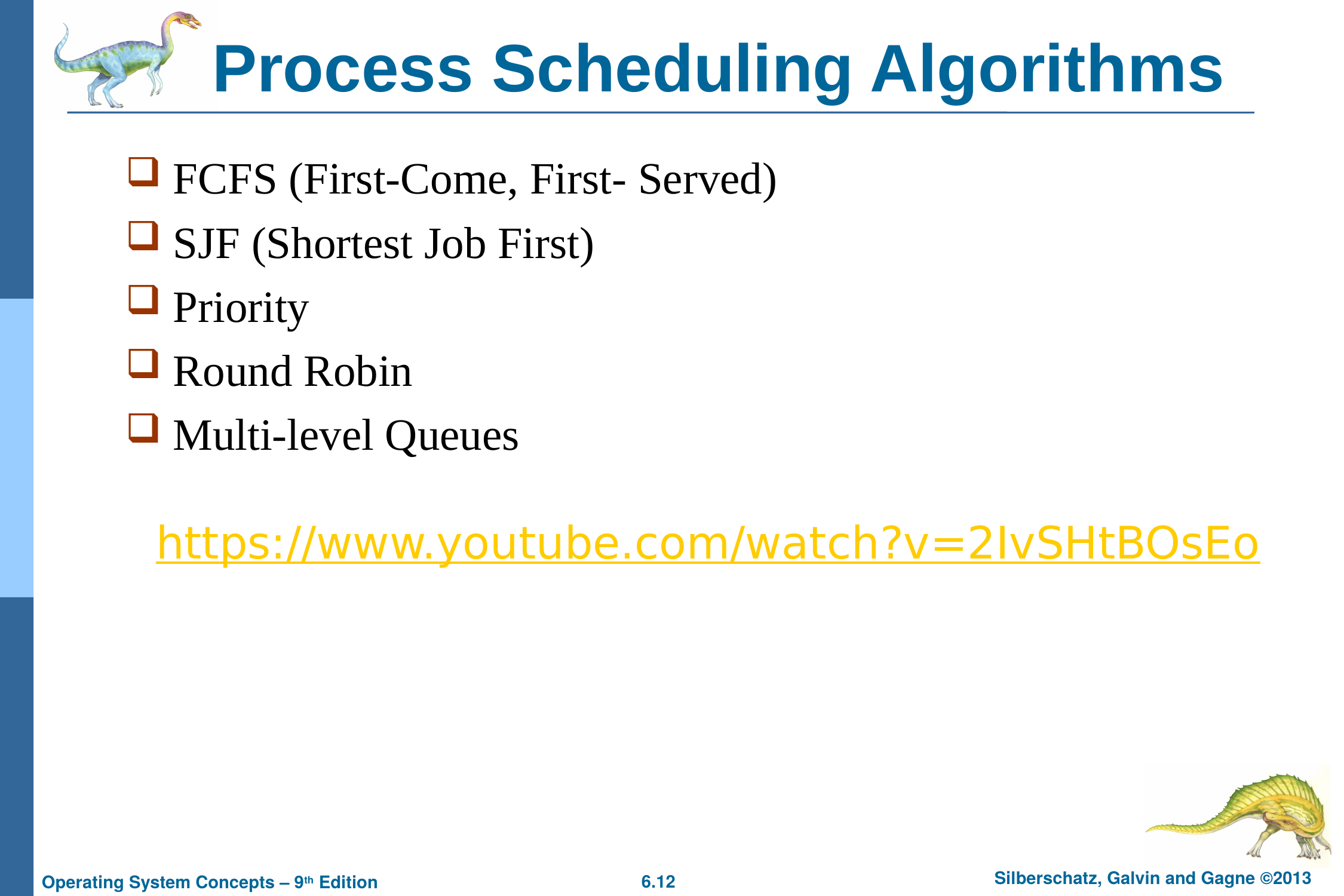

# Process Scheduling Algorithms
FCFS (First-Come, First- Served)
SJF (Shortest Job First)
Priority
Round Robin
Multi-level Queues
https://www.youtube.com/watch?v=2IvSHtBOsEo